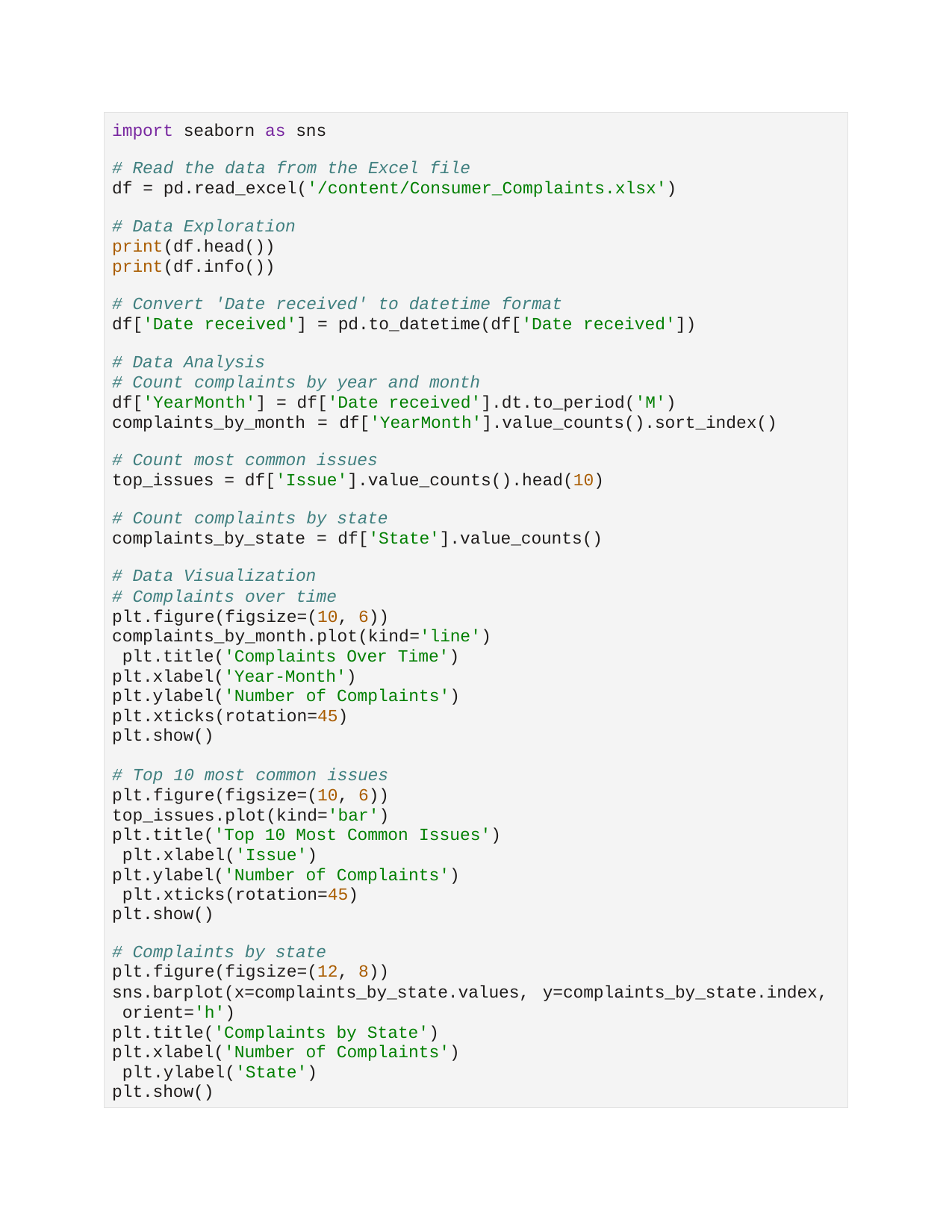

import seaborn as sns
# Read the data from the Excel file
df = pd.read_excel('/content/Consumer_Complaints.xlsx')
# Data Exploration
print(df.head())
print(df.info())
# Convert 'Date received' to datetime format
df['Date received'] = pd.to_datetime(df['Date received'])
# Data Analysis
# Count complaints by year and month
df['YearMonth'] = df['Date received'].dt.to_period('M')  complaints_by_month = df['YearMonth'].value_counts().sort_index()
# Count most common issues
top_issues = df['Issue'].value_counts().head(10)
# Count complaints by state
complaints_by_state = df['State'].value_counts()
# Data Visualization
# Complaints over time  plt.figure(figsize=(10, 6))  complaints_by_month.plot(kind='line')  plt.title('Complaints Over Time')  plt.xlabel('Year-Month')  plt.ylabel('Number of Complaints')  plt.xticks(rotation=45)
plt.show()

# Top 10 most common issues  plt.figure(figsize=(10, 6))  top_issues.plot(kind='bar')  plt.title('Top 10 Most Common Issues')  plt.xlabel('Issue')
plt.ylabel('Number of Complaints')  plt.xticks(rotation=45)
plt.show()
# Complaints by state
plt.figure(figsize=(12, 8))
sns.barplot(x=complaints_by_state.values, y=complaints_by_state.index,  orient='h')
plt.title('Complaints by State')  plt.xlabel('Number of Complaints')  plt.ylabel('State')
plt.show()